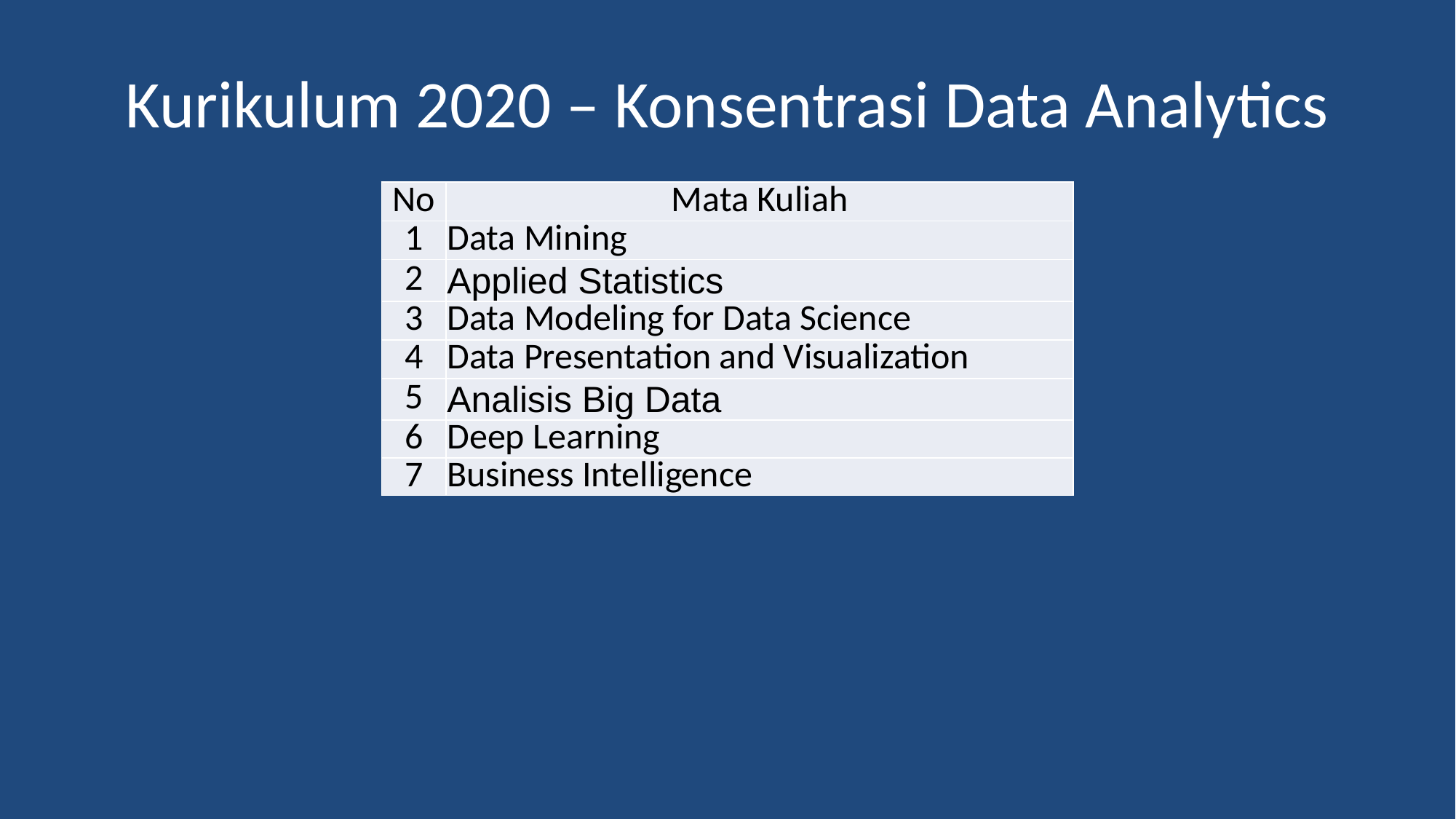

# Kurikulum 2020 – Konsentrasi Data Analytics
| No | Mata Kuliah |
| --- | --- |
| 1 | Data Mining |
| 2 | Applied Statistics |
| 3 | Data Modeling for Data Science |
| 4 | Data Presentation and Visualization |
| 5 | Analisis Big Data |
| 6 | Deep Learning |
| 7 | Business Intelligence |